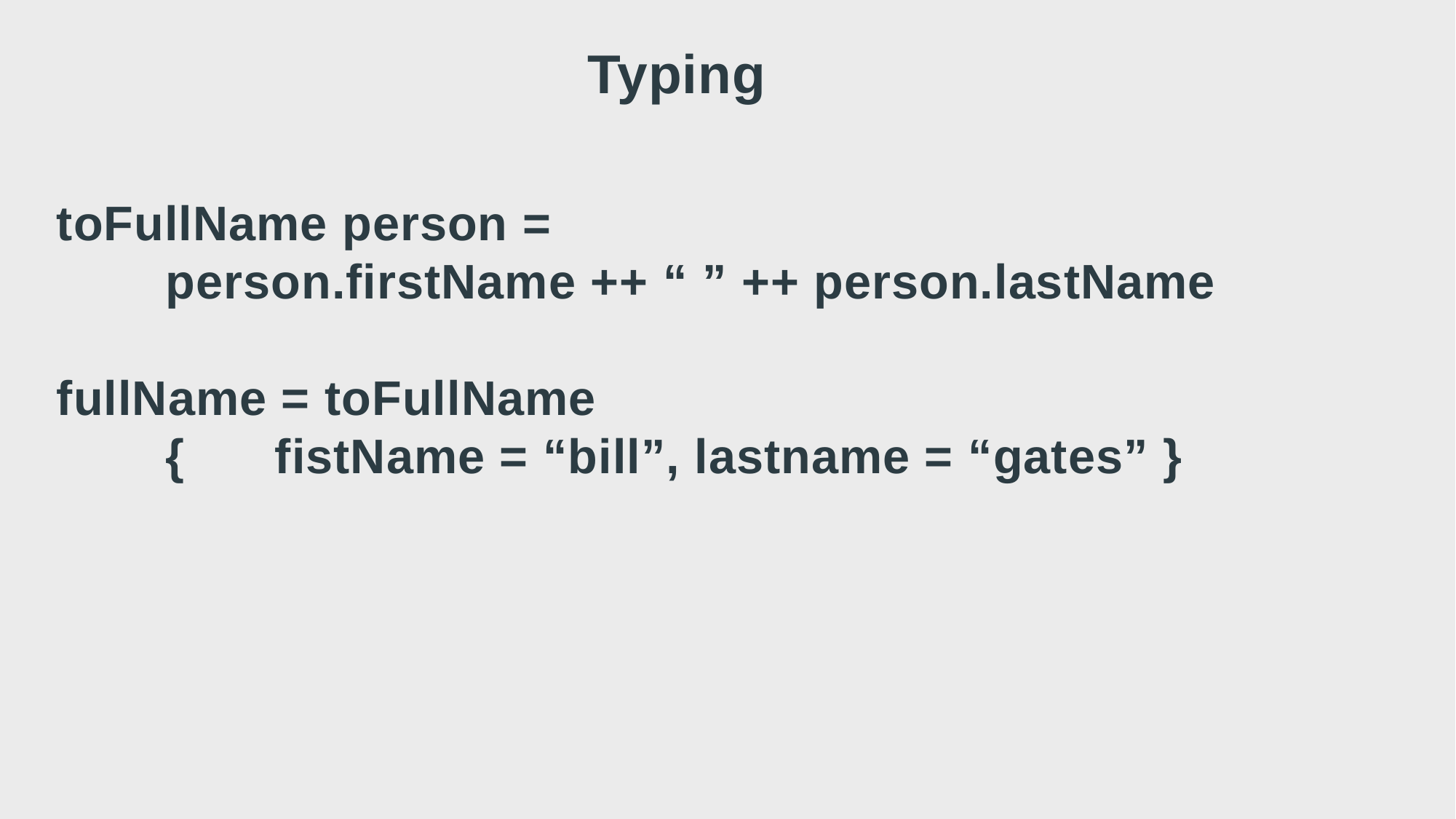

Typing
toFullName person =
	person.firstName ++ “ ” ++ person.lastName

fullName = toFullName
	{	fistName = “bill”, lastname = “gates” }